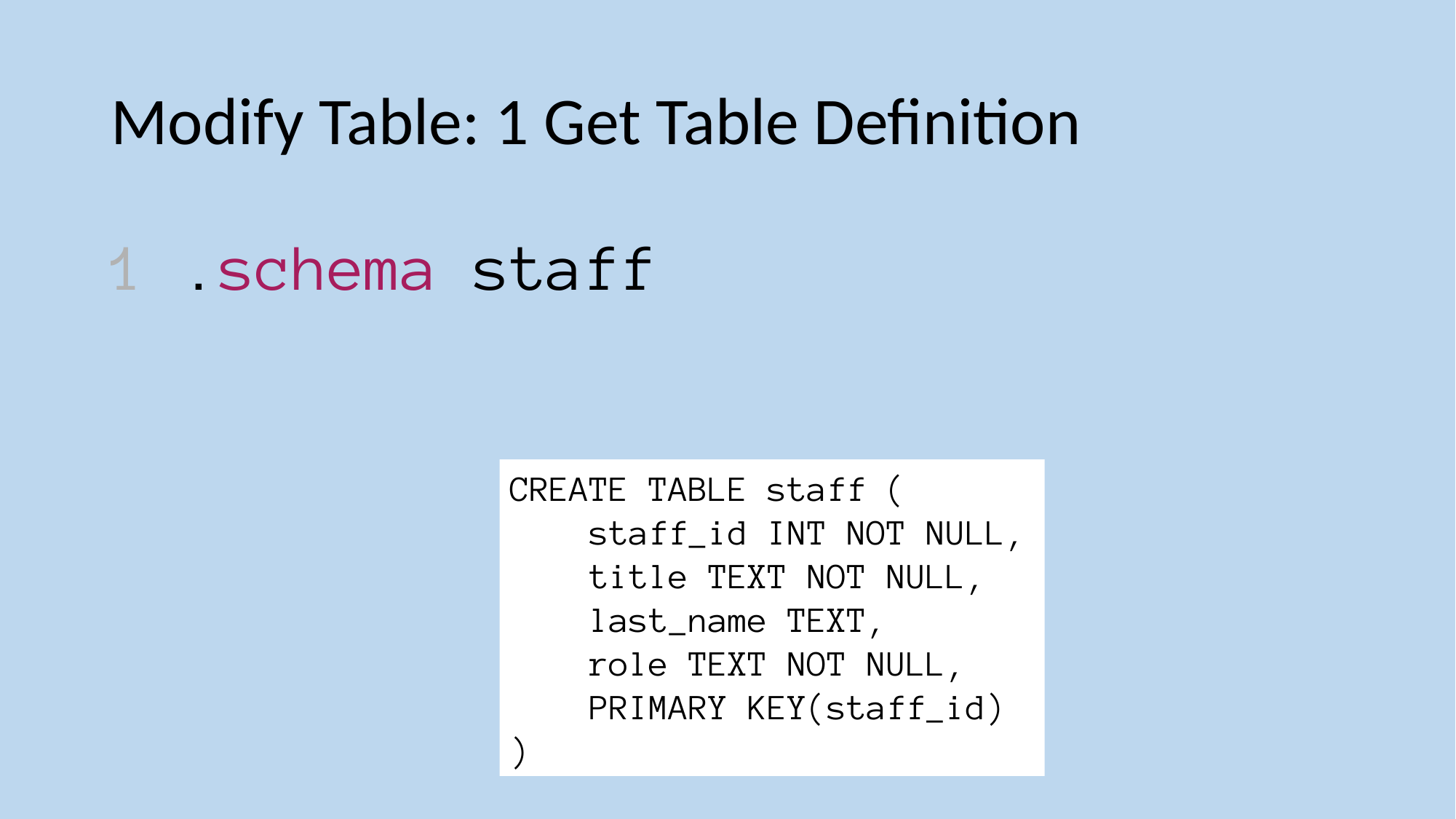

# Modify Table: 1 Get Table Definition
1 .schema staff
CREATE TABLE staff (
    staff_id INT NOT NULL,
    title TEXT NOT NULL,
    last_name TEXT,
    role TEXT NOT NULL,
    PRIMARY KEY(staff_id)
)